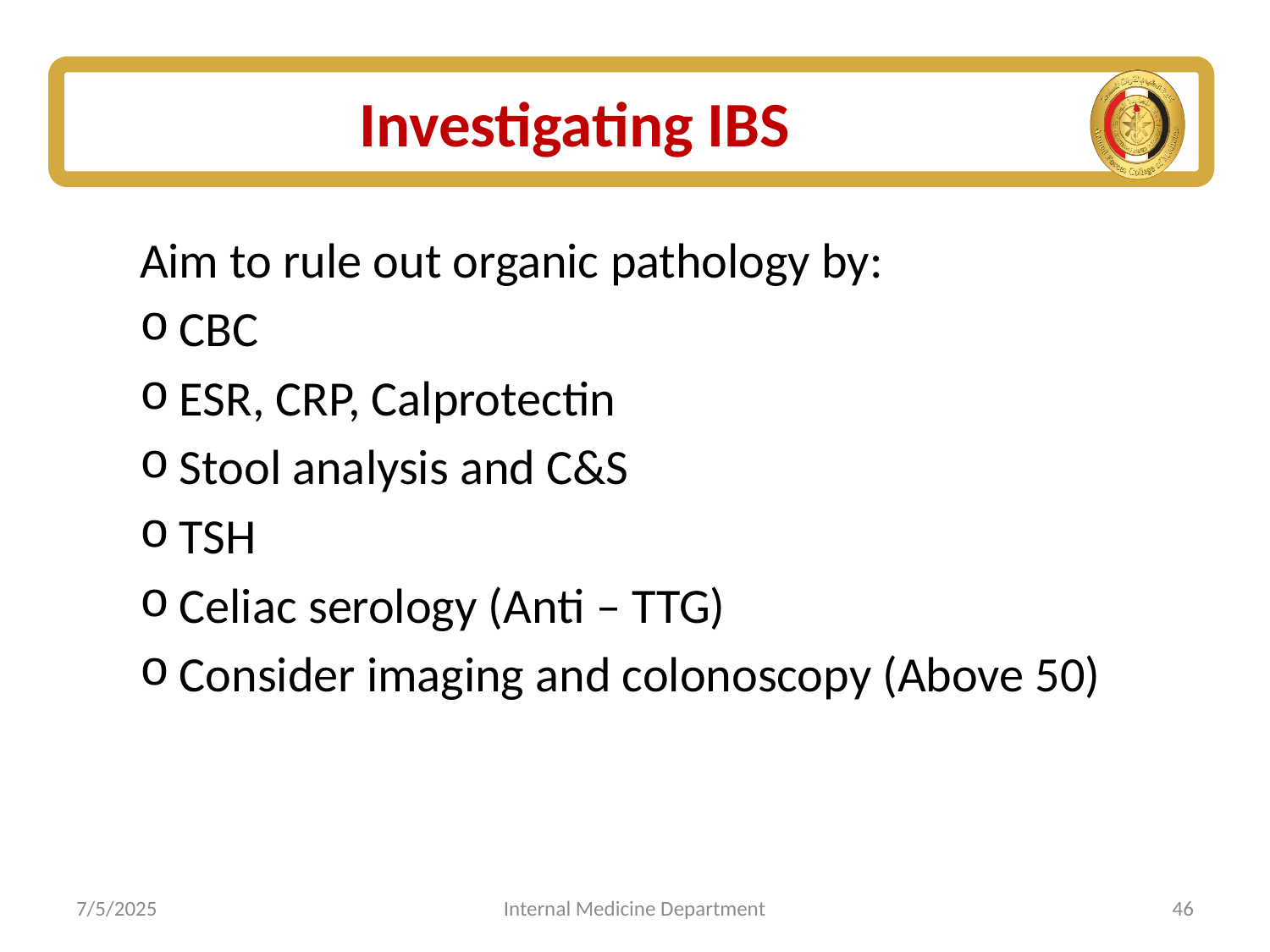

# Investigating IBS
Aim to rule out organic pathology by:
CBC
ESR, CRP, Calprotectin
Stool analysis and C&S
TSH
Celiac serology (Anti – TTG)
Consider imaging and colonoscopy (Above 50)

7/5/2025
Internal Medicine Department
46